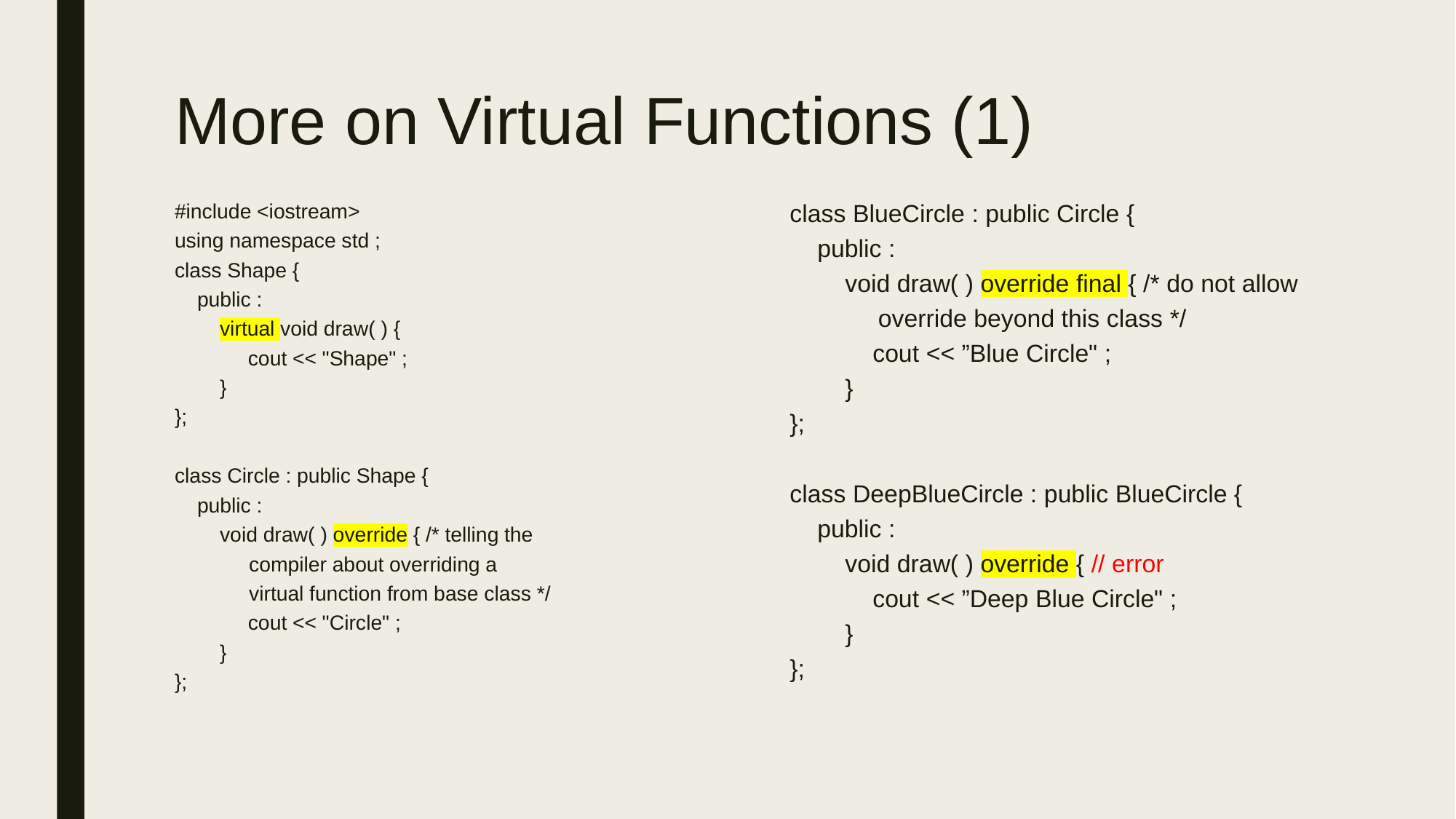

# More on Virtual Functions (1)
#include <iostream>
using namespace std ;
class Shape {
    public :
        virtual void draw( ) {
             cout << "Shape" ;
        }
};

class Circle : public Shape {
    public :
        void draw( ) override { /* telling the
	compiler about overriding a
	virtual function from base class */
             cout << "Circle" ;
        }
};
class BlueCircle : public Circle {
    public :
        void draw( ) override final { /* do not allow
	override beyond this class */
            cout << ”Blue Circle" ;
        }
};

class DeepBlueCircle : public BlueCircle {
    public :
        void draw( ) override { // error
            cout << ”Deep Blue Circle" ;
        }
};